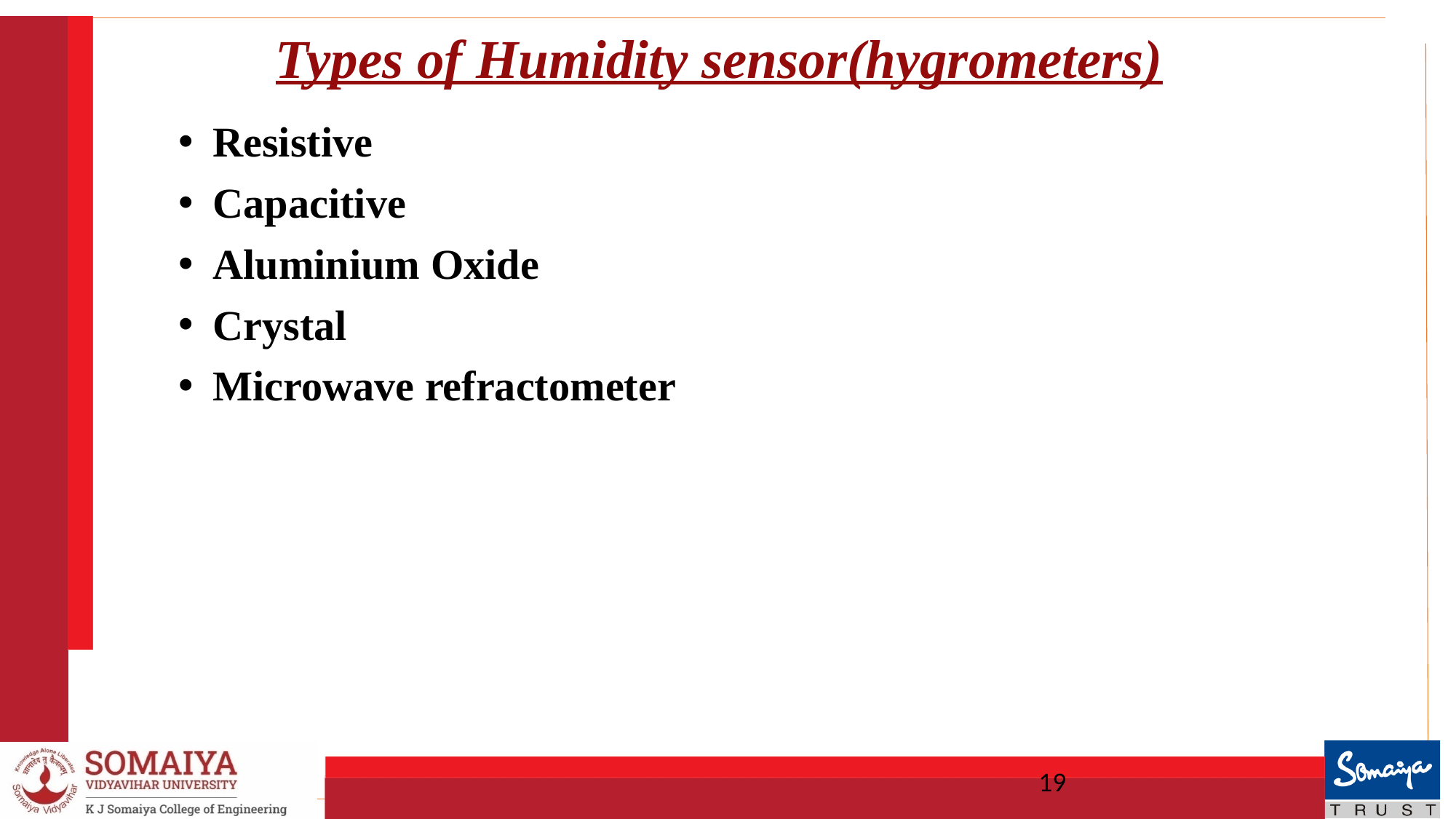

# Types of Humidity sensor(hygrometers)
Resistive
Capacitive
Aluminium Oxide
Crystal
Microwave refractometer
19